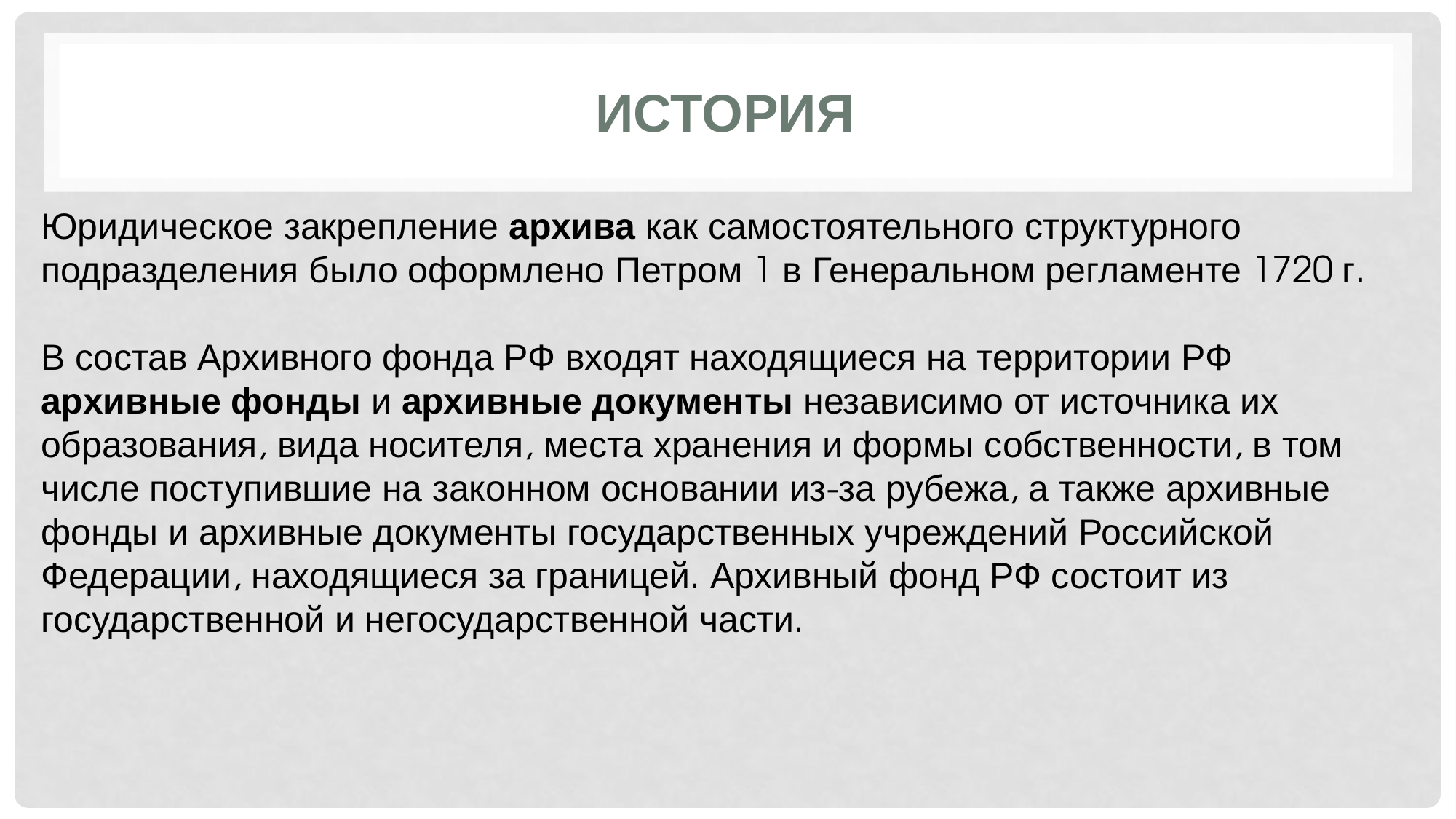

# История
Юридическое закрепление архива как самостоятельного структурного подразделения было оформлено Петром 1 в Генеральном регламенте 1720 г.

В состав Архивного фонда РФ входят находящиеся на территории РФ архивные фонды и архивные документы независимо от источника их образования, вида носителя, места хранения и формы собственности, в том числе поступившие на законном основании из-за рубежа, а также архивные фонды и архивные документы государственных учреждений Российской Федерации, находящиеся за границей. Архивный фонд РФ состоит из государственной и негосударственной части.